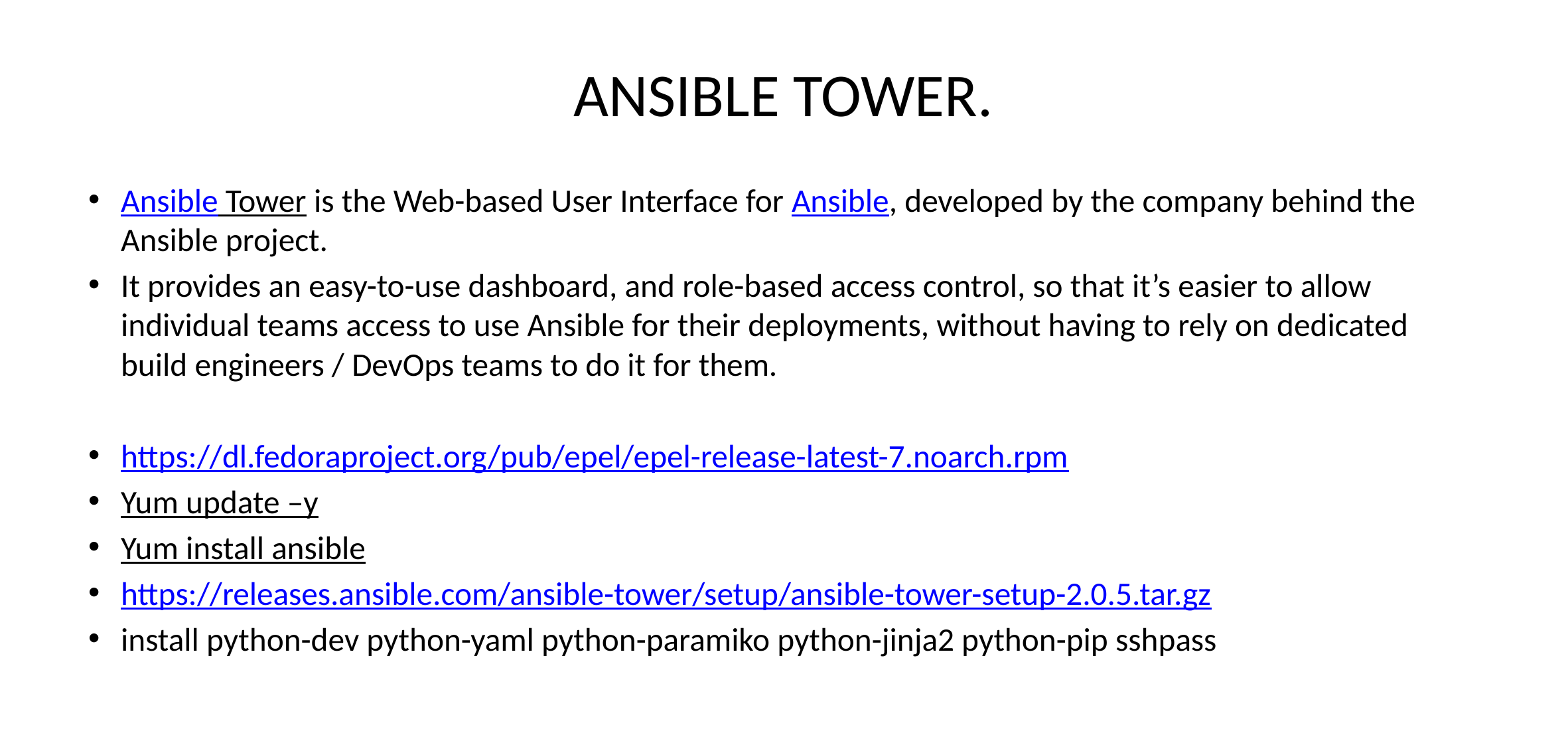

# ANSIBLE TOWER.
Ansible Tower is the Web-based User Interface for Ansible, developed by the company behind the Ansible project.
It provides an easy-to-use dashboard, and role-based access control, so that it’s easier to allow individual teams access to use Ansible for their deployments, without having to rely on dedicated build engineers / DevOps teams to do it for them.

https://dl.fedoraproject.org/pub/epel/epel-release-latest-7.noarch.rpm
Yum update –y
Yum install ansible
https://releases.ansible.com/ansible-tower/setup/ansible-tower-setup-2.0.5.tar.gz
install python-dev python-yaml python-paramiko python-jinja2 python-pip sshpass